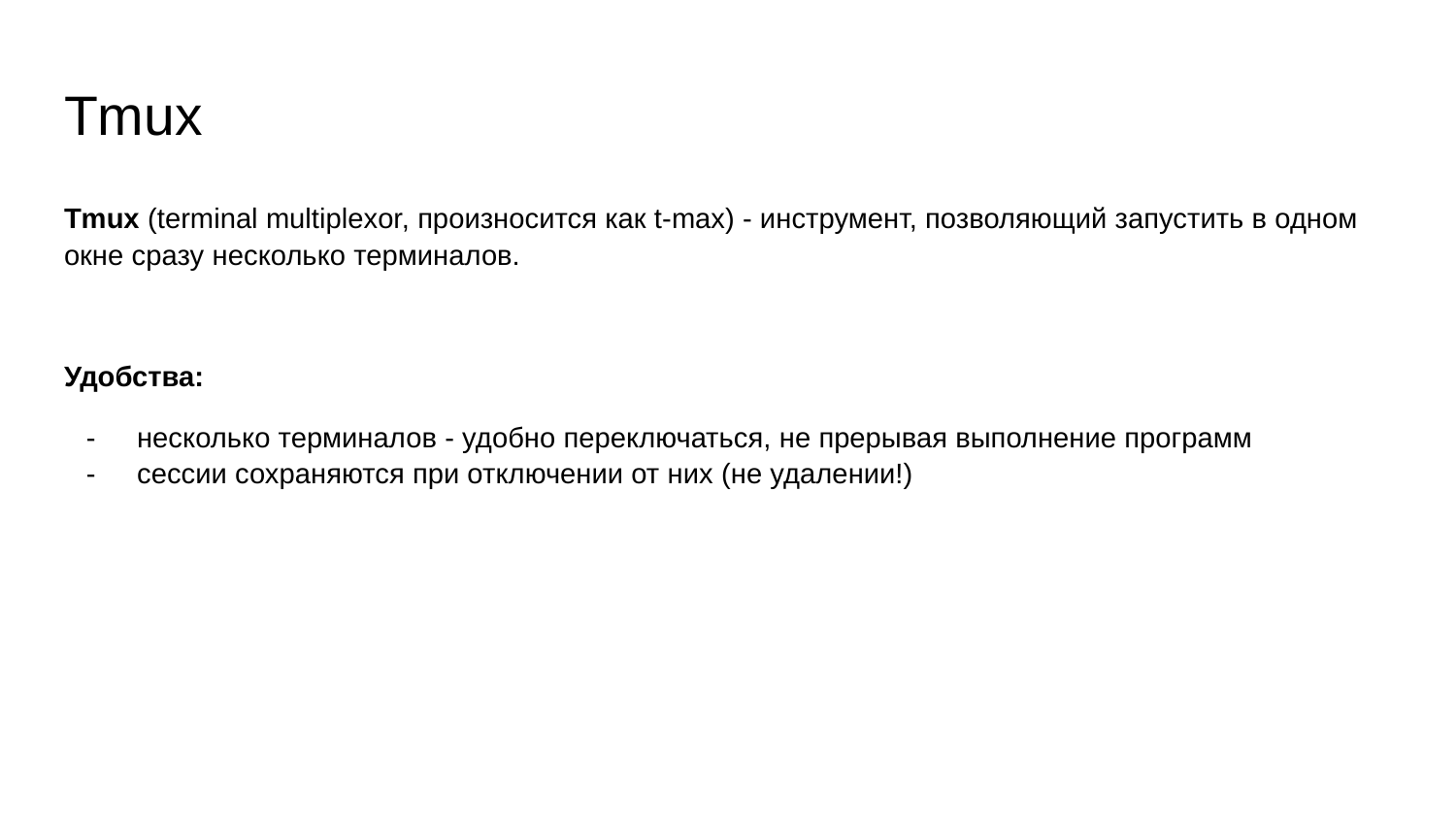

# Tmux
Tmux (terminal multiplexor, произносится как t-max) - инструмент, позволяющий запустить в одном окне сразу несколько терминалов.

Удобства:
несколько терминалов - удобно переключаться, не прерывая выполнение программ
сессии сохраняются при отключении от них (не удалении!)